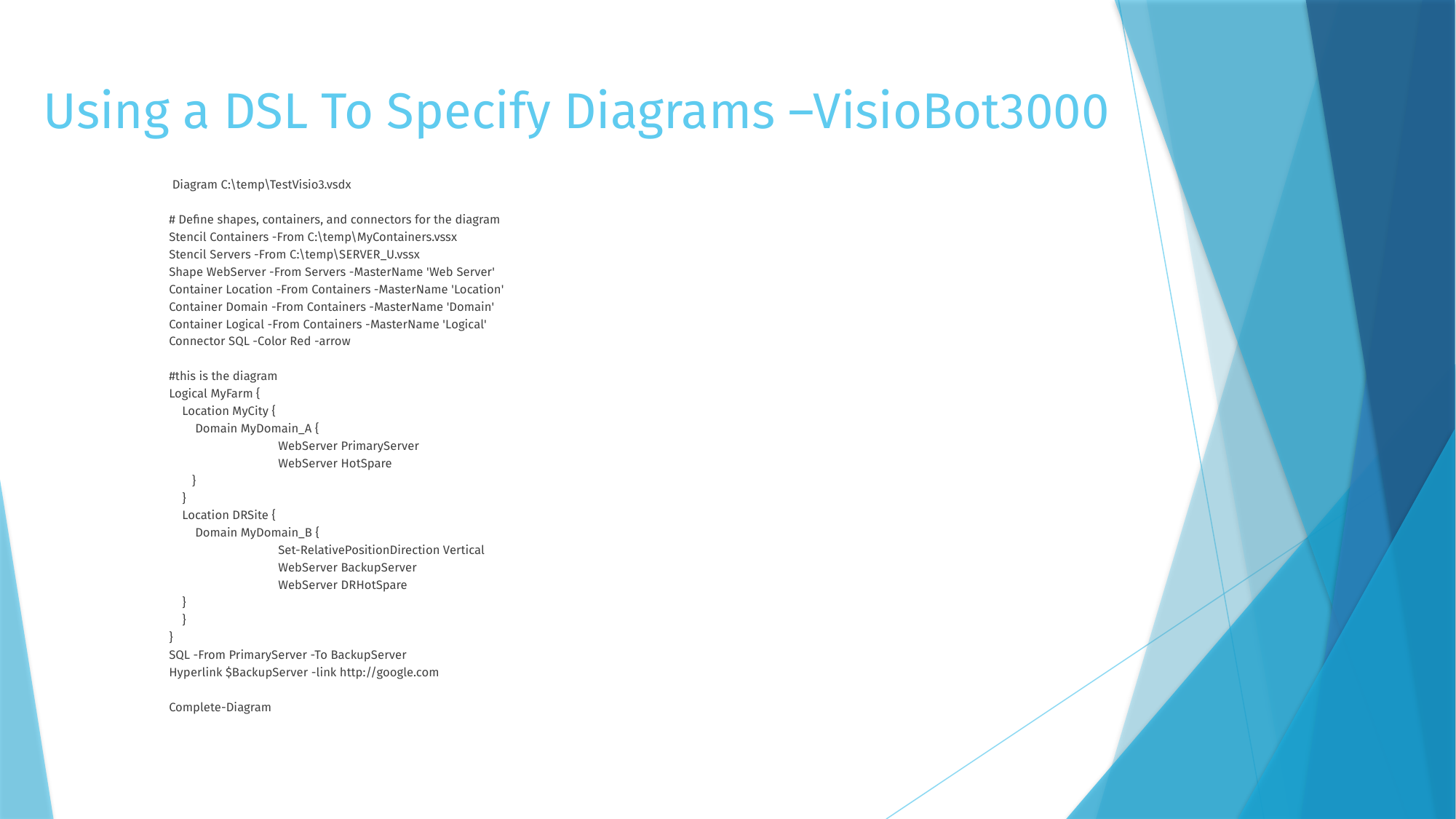

# Using a DSL To Specify Diagrams –VisioBot3000
 Diagram C:\temp\TestVisio3.vsdx

# Define shapes, containers, and connectors for the diagram
Stencil Containers -From C:\temp\MyContainers.vssx
Stencil Servers -From C:\temp\SERVER_U.vssx
Shape WebServer -From Servers -MasterName 'Web Server'
Container Location -From Containers -MasterName 'Location'
Container Domain -From Containers -MasterName 'Domain'
Container Logical -From Containers -MasterName 'Logical'
Connector SQL -Color Red -arrow

#this is the diagram
Logical MyFarm {
    Location MyCity {
        Domain MyDomain_A {
    	WebServer PrimaryServer
            	WebServer HotSpare
       }
    }
    Location DRSite {
        Domain MyDomain_B {
            	Set-RelativePositionDirection Vertical
   	WebServer BackupServer
          	WebServer DRHotSpare
    }
    }
}
SQL -From PrimaryServer -To BackupServer
Hyperlink $BackupServer -link http://google.com

Complete-Diagram